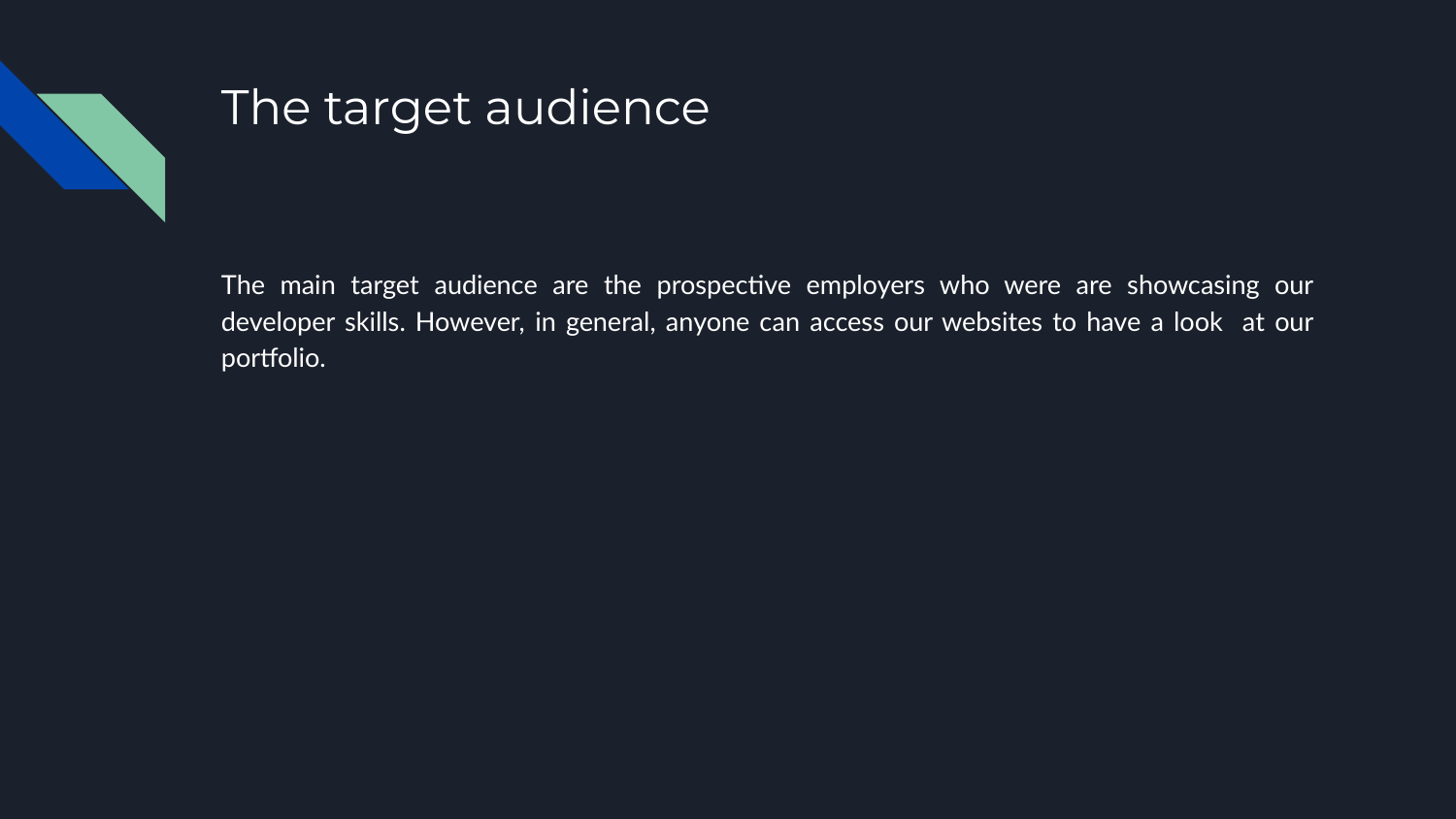

# The target audience
The main target audience are the prospective employers who were are showcasing our developer skills. However, in general, anyone can access our websites to have a look  at our portfolio.